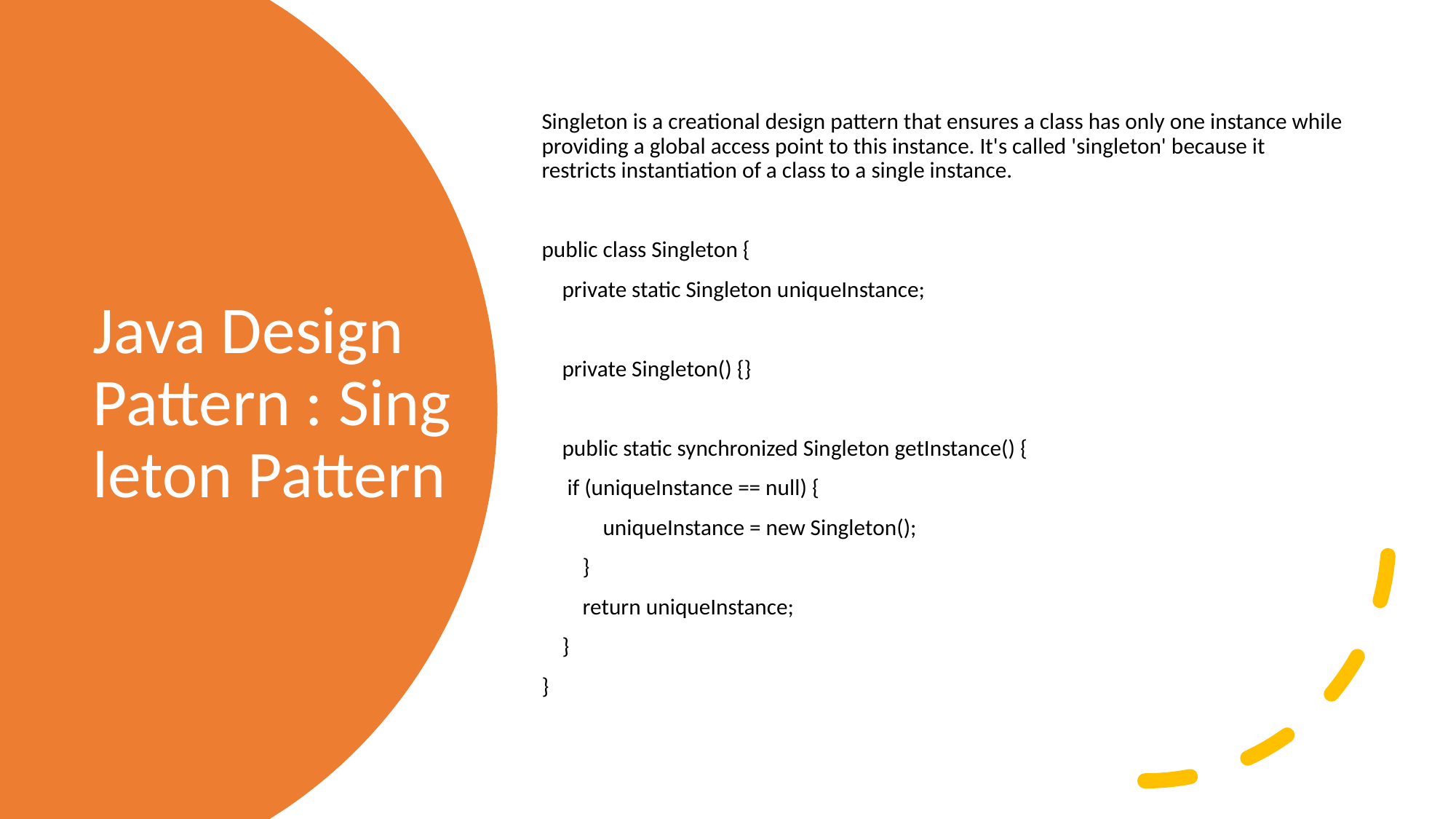

Singleton is a creational design pattern that ensures a class has only one instance while providing a global access point to this instance. It's called 'singleton' because it restricts instantiation of a class to a single instance.

public class Singleton {
    private static Singleton uniqueInstance;

    private Singleton() {}

    public static synchronized Singleton getInstance() {
     if (uniqueInstance == null) {
            uniqueInstance = new Singleton();
        }
        return uniqueInstance;
    }
}
# Java Design Pattern : Singleton Pattern